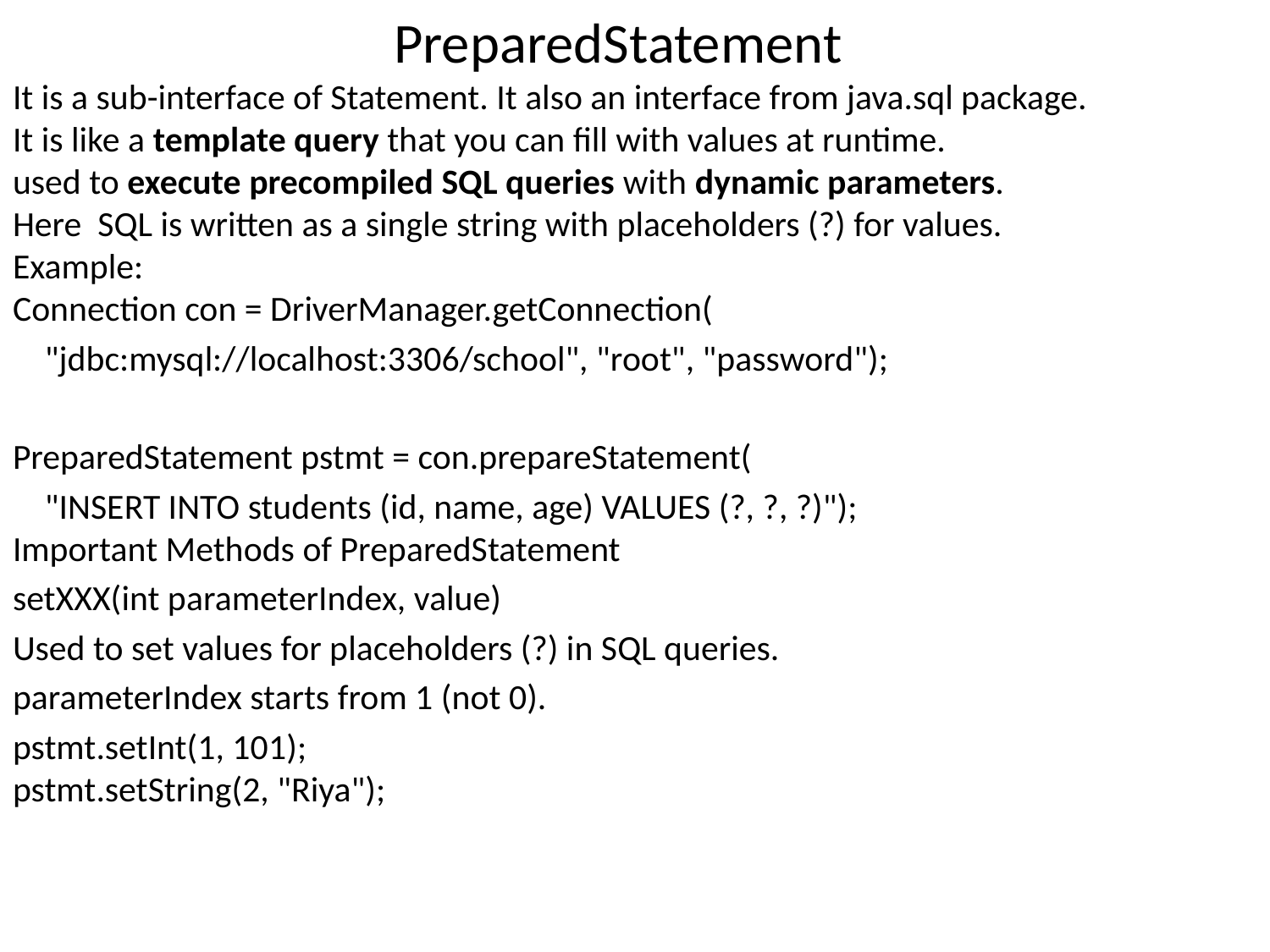

PreparedStatement
It is a sub-interface of Statement. It also an interface from java.sql package.
It is like a template query that you can fill with values at runtime.
used to execute precompiled SQL queries with dynamic parameters.
Here  SQL is written as a single string with placeholders (?) for values.
Example:
Connection con = DriverManager.getConnection(
    "jdbc:mysql://localhost:3306/school", "root", "password");

PreparedStatement pstmt = con.prepareStatement(
    "INSERT INTO students (id, name, age) VALUES (?, ?, ?)");
Important Methods of PreparedStatement
setXXX(int parameterIndex, value)
Used to set values for placeholders (?) in SQL queries.
parameterIndex starts from 1 (not 0).
pstmt.setInt(1, 101);
pstmt.setString(2, "Riya");